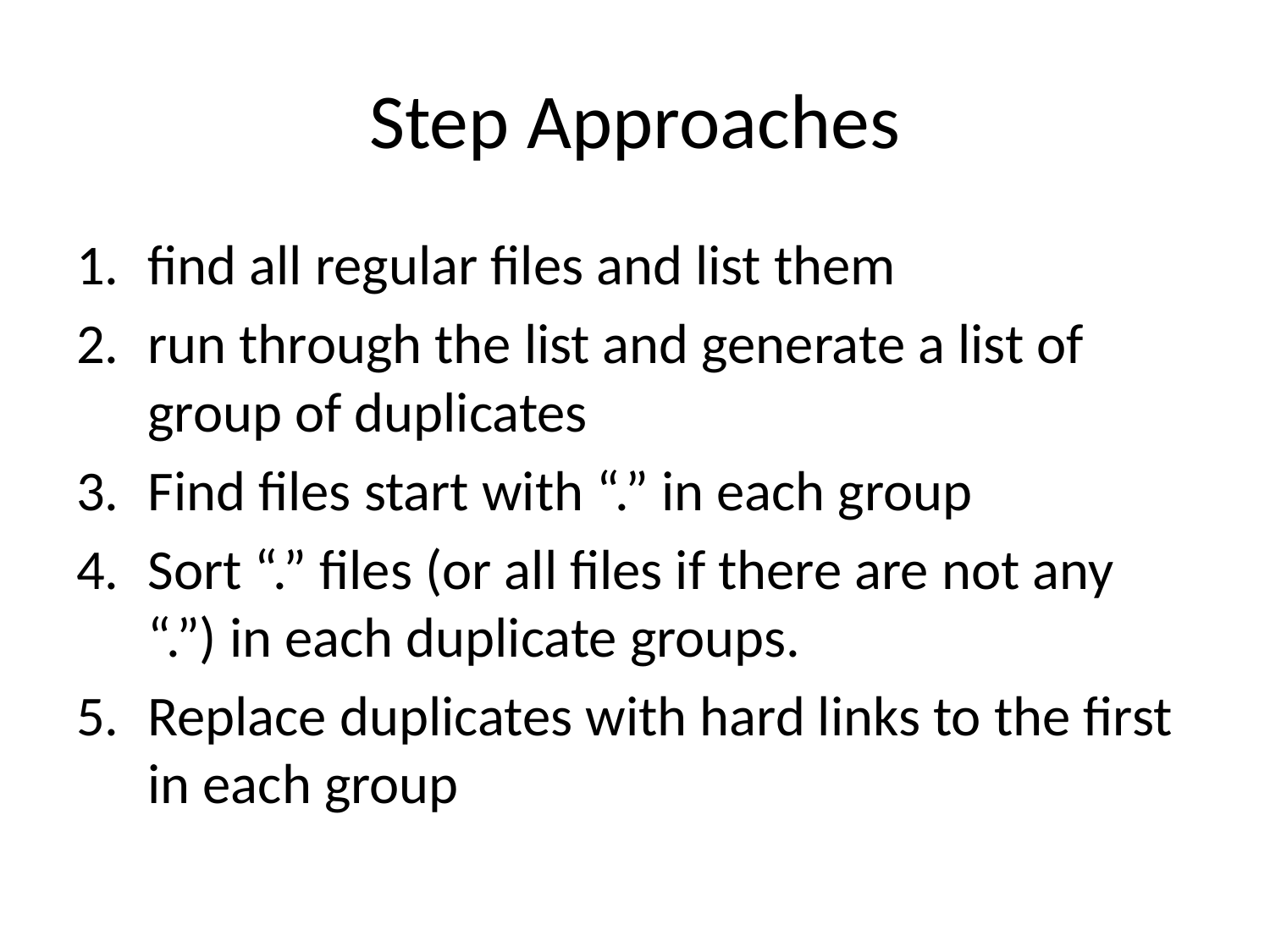

# Step Approaches
find all regular files and list them
run through the list and generate a list of group of duplicates
Find files start with “.” in each group
Sort “.” files (or all files if there are not any   “.”) in each duplicate groups.
Replace duplicates with hard links to the first in each group